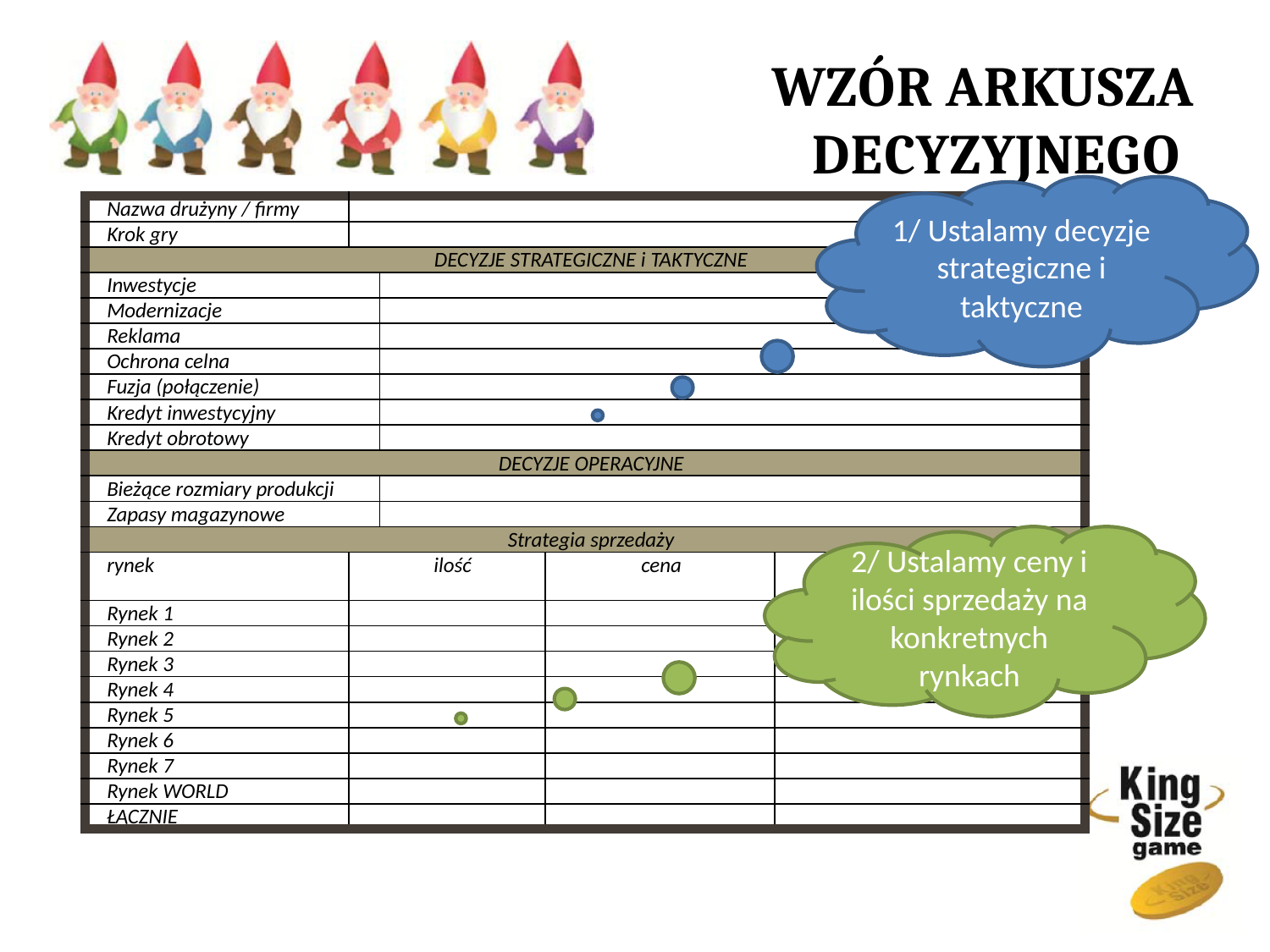

# WZÓR ARKUSZA DECYZYJNEGO
1/ Ustalamy decyzje strategiczne i taktyczne
| Nazwa drużyny / firmy |  |  |  |  |
| --- | --- | --- | --- | --- |
| Krok gry |  |  |  |  |
| DECYZJE STRATEGICZNE i TAKTYCZNE |  |  |  |  |
| Inwestycje |  |  |  |  |
| Modernizacje |  |  |  |  |
| Reklama |  |  |  |  |
| Ochrona celna |  |  |  |  |
| Fuzja (połączenie) |  |  |  |  |
| Kredyt inwestycyjny |  |  |  |  |
| Kredyt obrotowy |  |  |  |  |
| DECYZJE OPERACYJNE |  |  |  |  |
| Bieżące rozmiary produkcji |  |  |  |  |
| Zapasy magazynowe |  |  |  |  |
| Strategia sprzedaży |  |  |  |  |
| rynek | ilość |  | cena | przychód |
| Rynek 1 |  |  |  |  |
| Rynek 2 |  |  |  |  |
| Rynek 3 |  |  |  |  |
| Rynek 4 |  |  |  |  |
| Rynek 5 |  |  |  |  |
| Rynek 6 |  |  |  |  |
| Rynek 7 |  |  |  |  |
| Rynek WORLD |  |  |  |  |
| ŁĄCZNIE |  |  |  |  |
2/ Ustalamy ceny i ilości sprzedaży na konkretnych rynkach